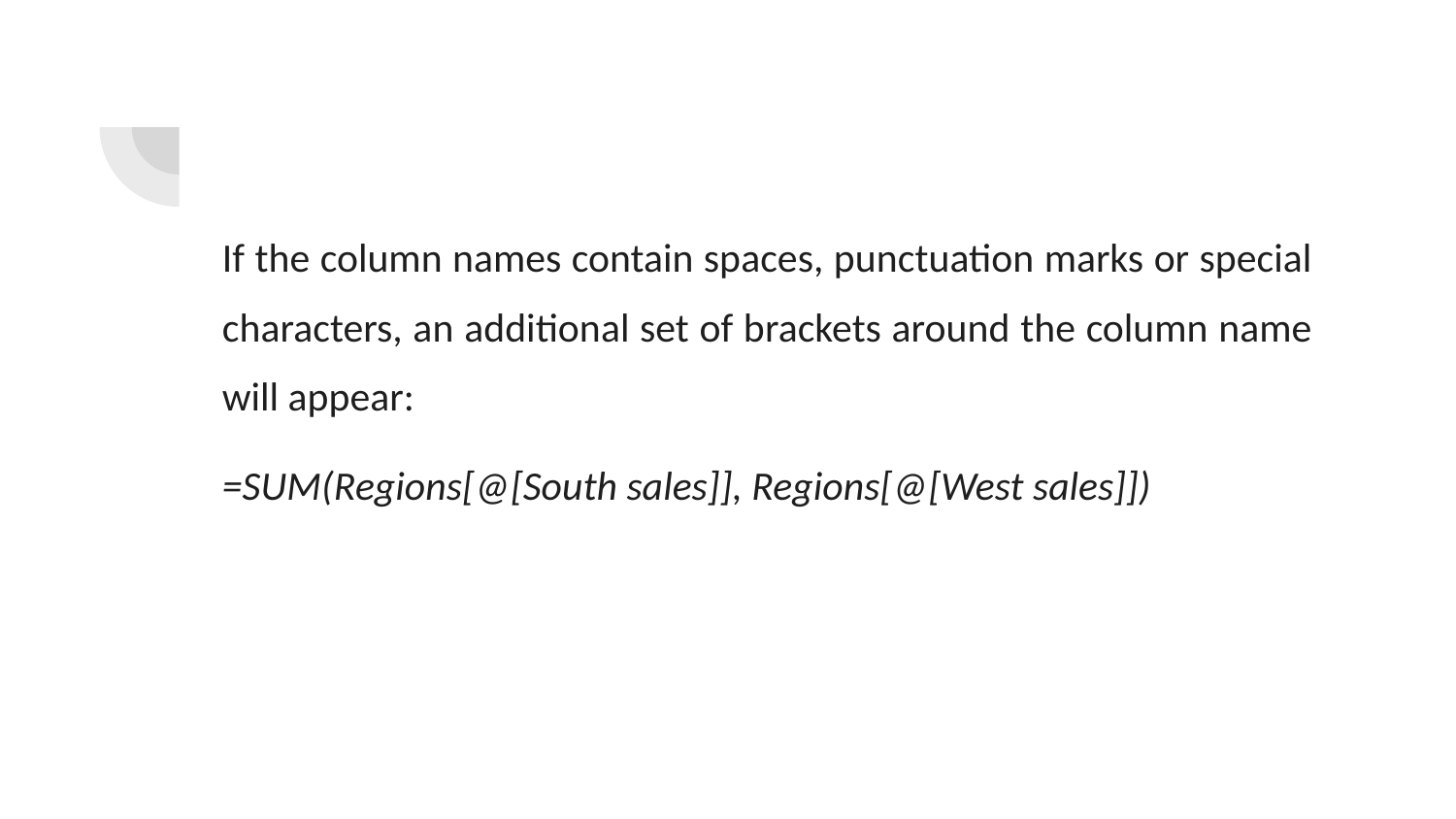

If the column names contain spaces, punctuation marks or special characters, an additional set of brackets around the column name will appear:
=SUM(Regions[@[South sales]], Regions[@[West sales]])